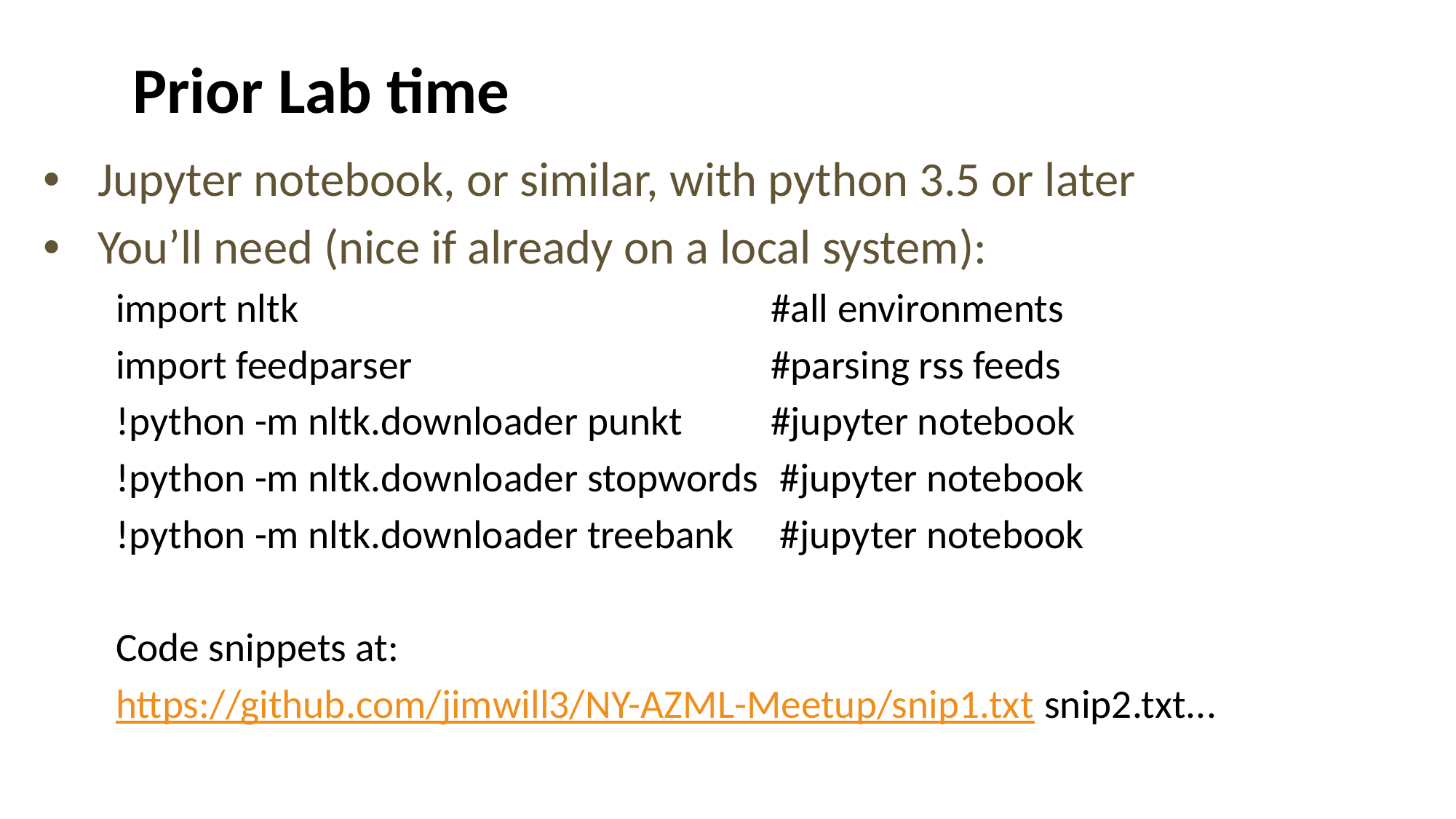

# Prior Lab time
Jupyter notebook, or similar, with python 3.5 or later
You’ll need (nice if already on a local system):
import nltk 					#all environments
import feedparser				#parsing rss feeds
!python -m nltk.downloader punkt   	#jupyter notebook
!python -m nltk.downloader stopwords	 #jupyter notebook
!python -m nltk.downloader treebank	 #jupyter notebook

Code snippets at:
https://github.com/jimwill3/NY-AZML-Meetup/snip1.txt snip2.txt...